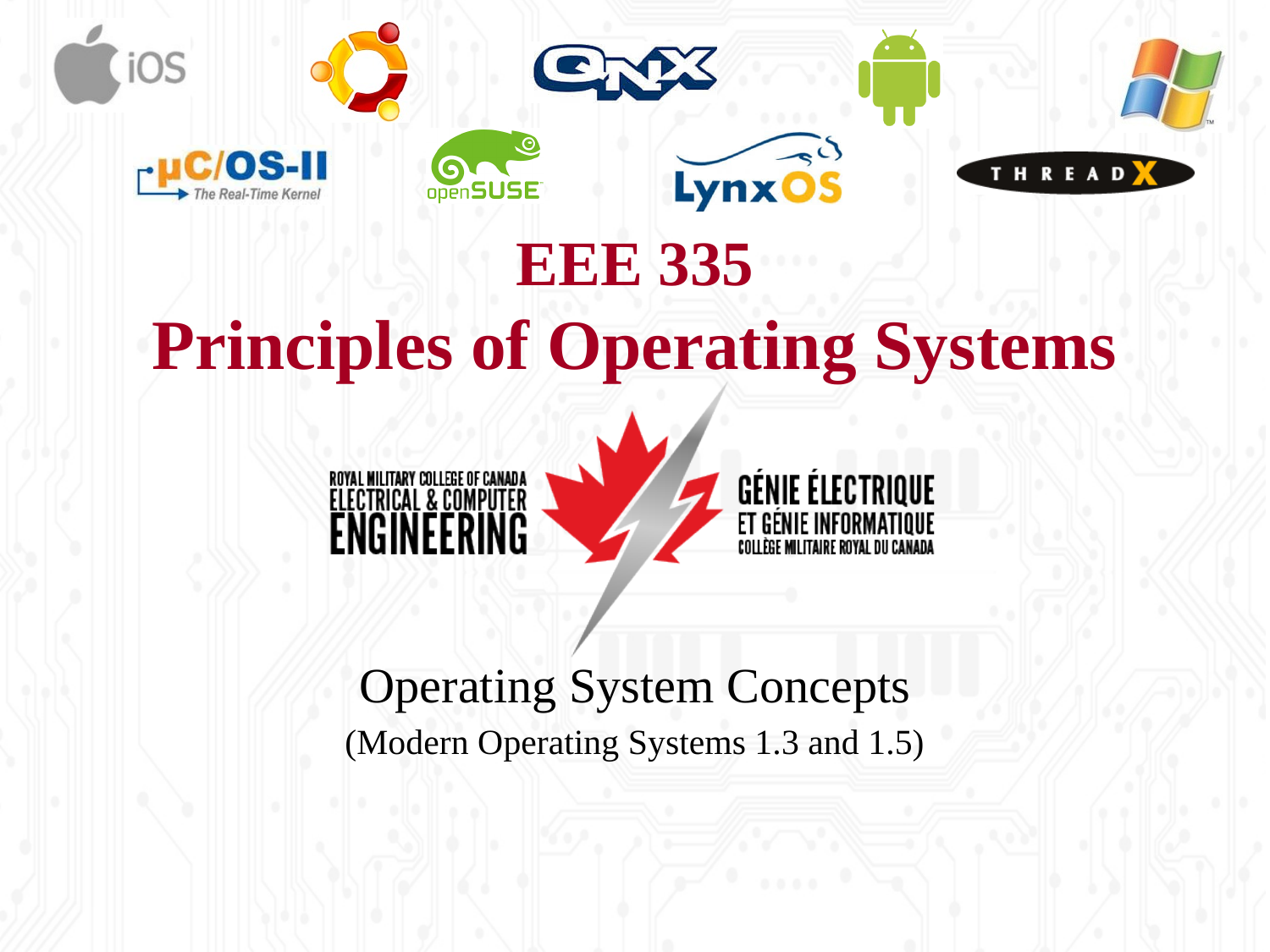

# EEE 335 Principles of Operating Systems
Operating System Concepts
(Modern Operating Systems 1.3 and 1.5)